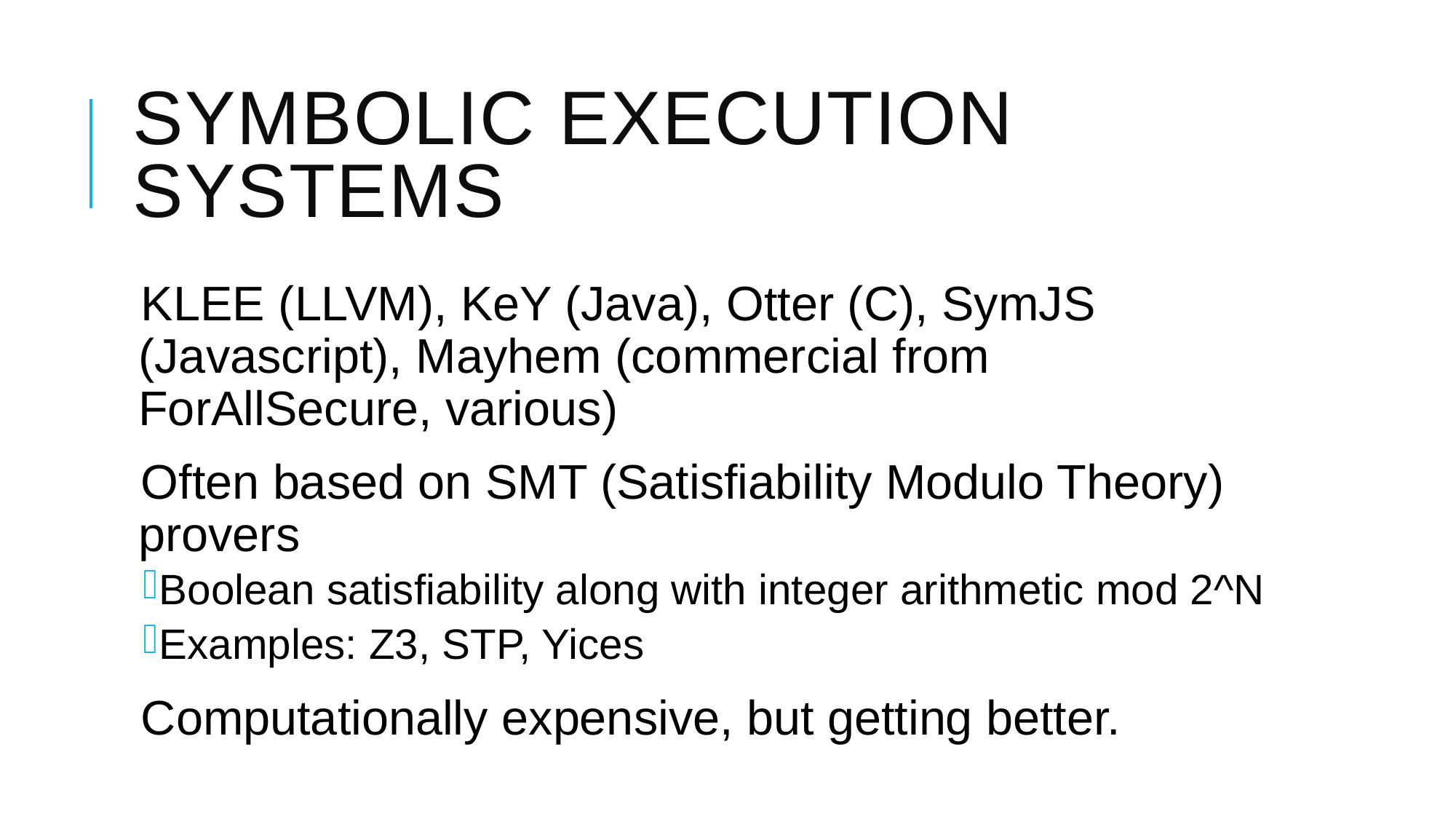

# Symbolic execution systems
KLEE (LLVM), KeY (Java), Otter (C), SymJS (Javascript), Mayhem (commercial from ForAllSecure, various)
Often based on SMT (Satisfiability Modulo Theory) provers
Boolean satisfiability along with integer arithmetic mod 2^N
Examples: Z3, STP, Yices
Computationally expensive, but getting better.